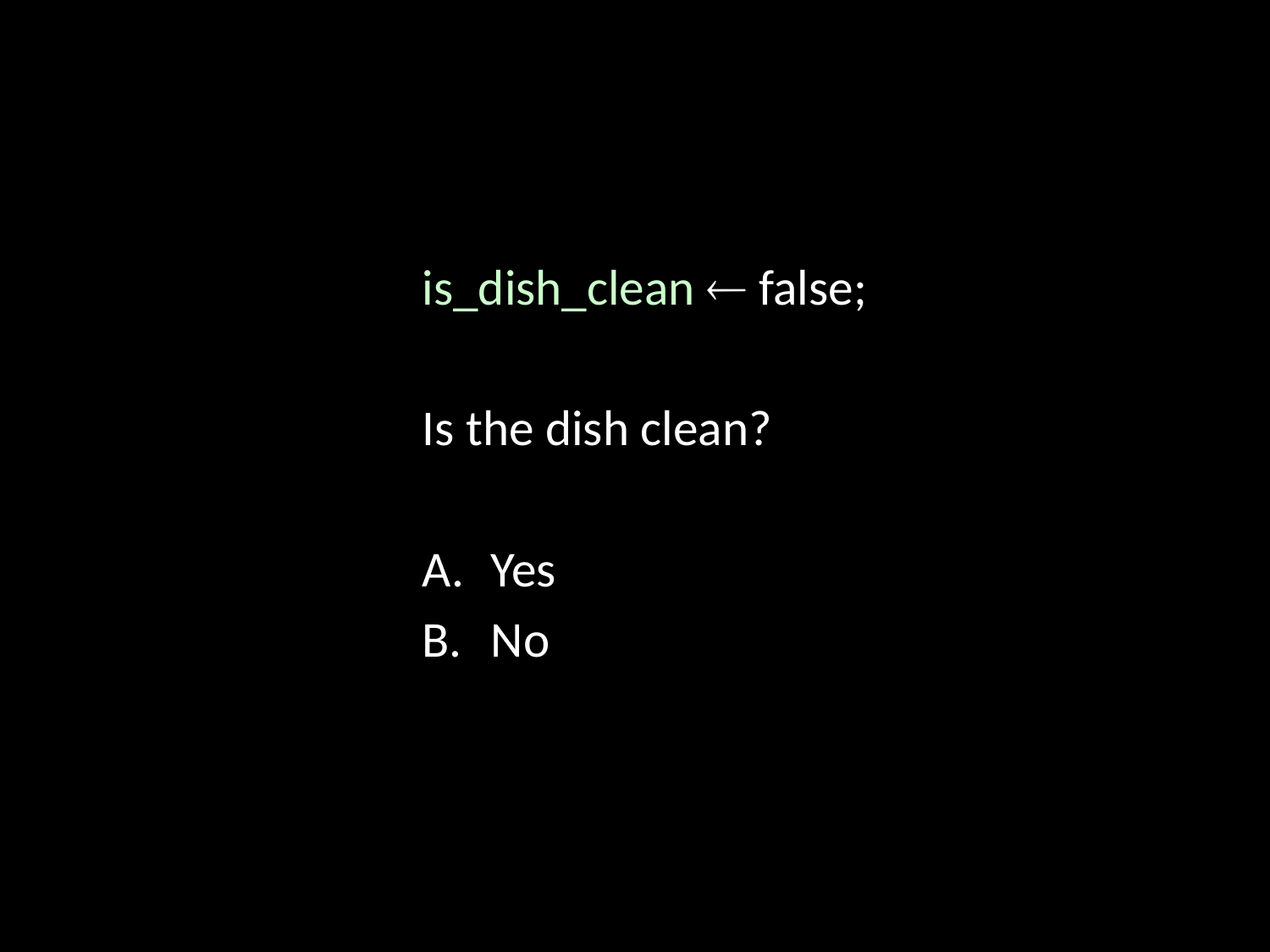

is_dish_clean ← false;

Is the dish clean?

Yes
No